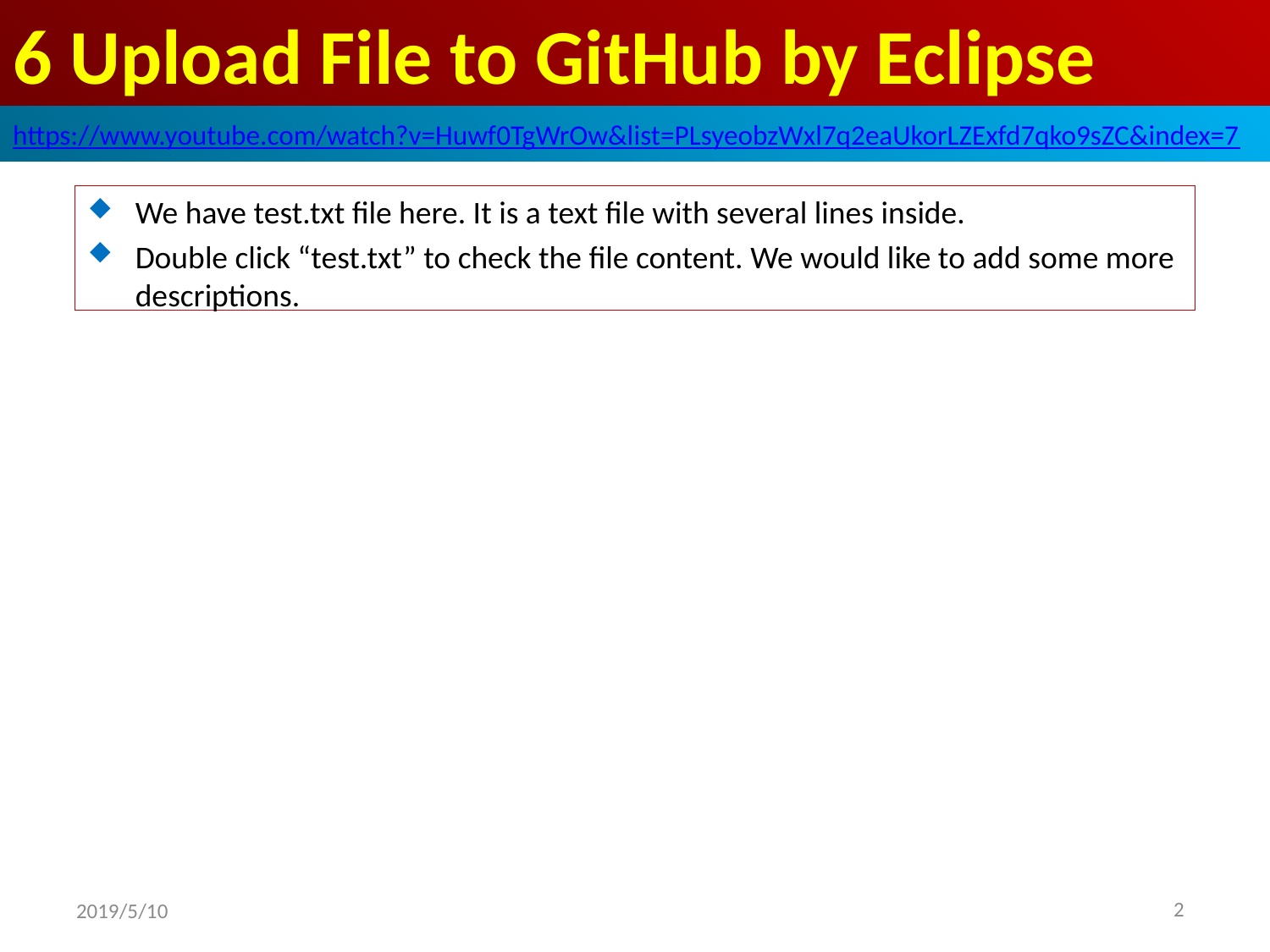

# 6 Upload File to GitHub by Eclipse
https://www.youtube.com/watch?v=Huwf0TgWrOw&list=PLsyeobzWxl7q2eaUkorLZExfd7qko9sZC&index=7
We have test.txt file here. It is a text file with several lines inside.
Double click “test.txt” to check the file content. We would like to add some more descriptions.
2
2019/5/10